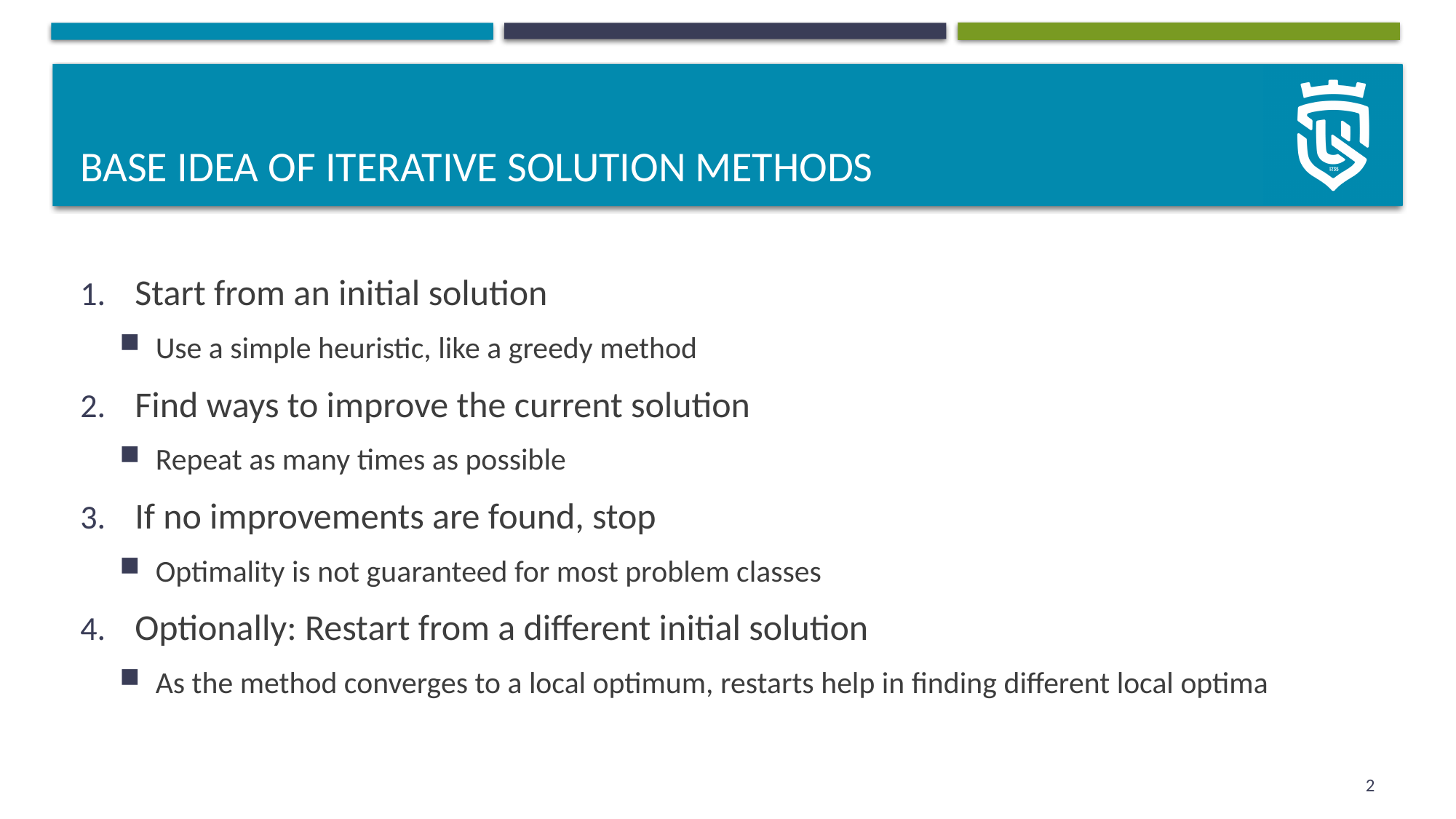

# Base idea of iterative solution methods
Start from an initial solution
Use a simple heuristic, like a greedy method
Find ways to improve the current solution
Repeat as many times as possible
If no improvements are found, stop
Optimality is not guaranteed for most problem classes
Optionally: Restart from a different initial solution
As the method converges to a local optimum, restarts help in finding different local optima
2